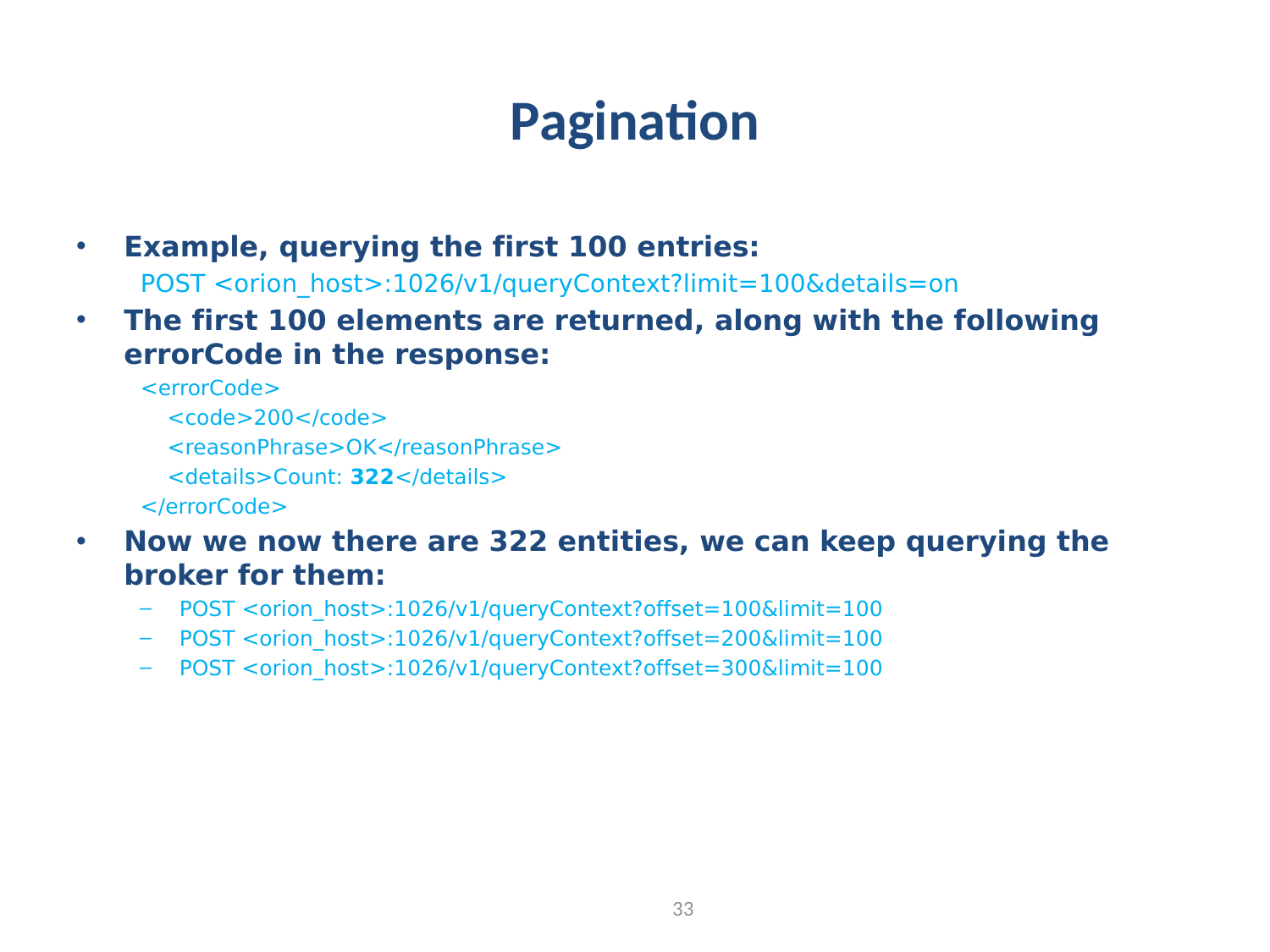

# Pagination
Example, querying the first 100 entries:
POST <orion_host>:1026/v1/queryContext?limit=100&details=on
The first 100 elements are returned, along with the following errorCode in the response:
<errorCode>
    <code>200</code>
    <reasonPhrase>OK</reasonPhrase>
    <details>Count: 322</details>
</errorCode>
Now we now there are 322 entities, we can keep querying the broker for them:
POST <orion_host>:1026/v1/queryContext?offset=100&limit=100
POST <orion_host>:1026/v1/queryContext?offset=200&limit=100
POST <orion_host>:1026/v1/queryContext?offset=300&limit=100
33